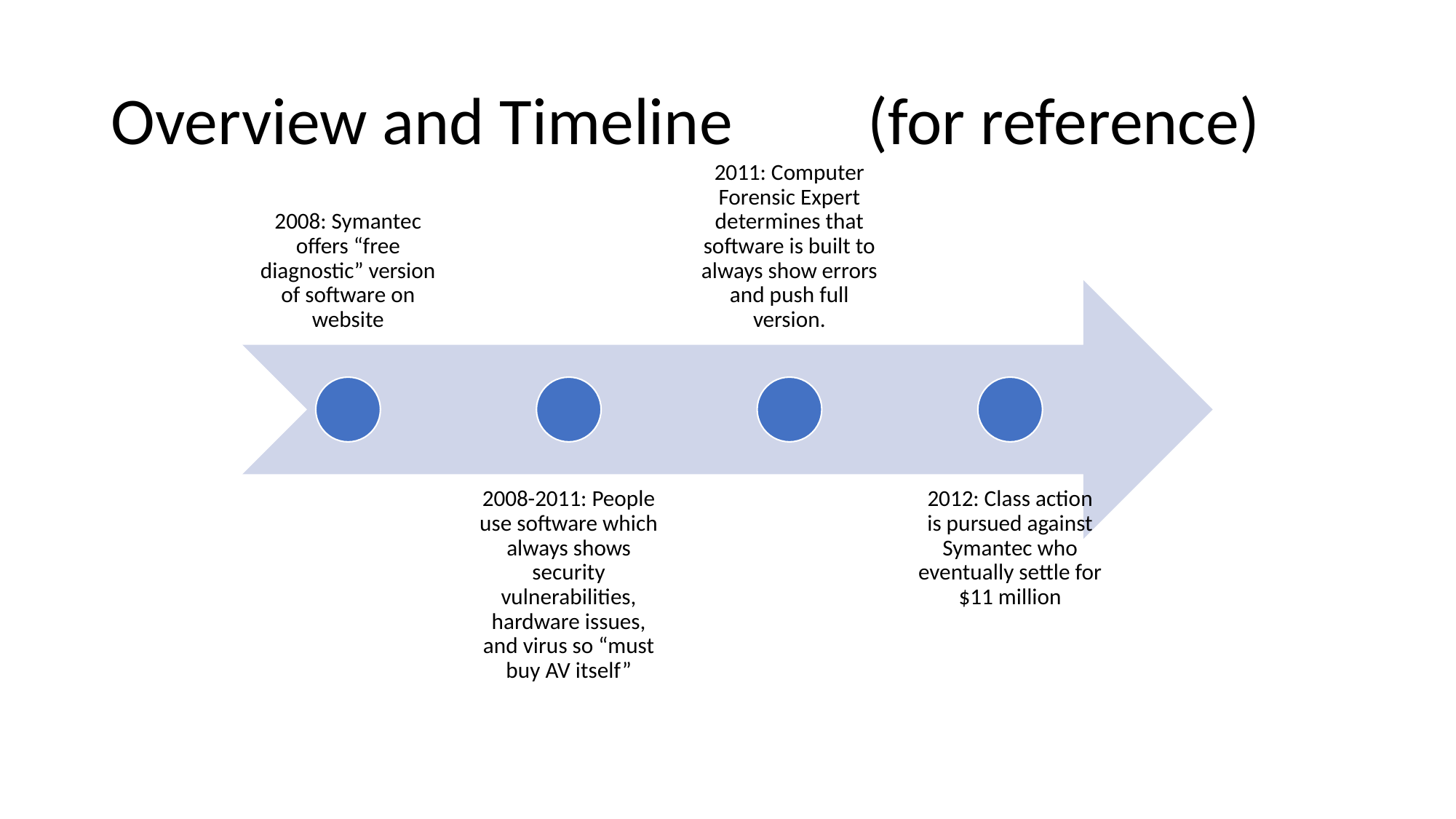

# Overview and Timeline         (for reference)
2008: Symantec offers “free diagnostic” version of software on website
2008-2011: People use software which always shows security vulnerabilities, hardware issues, and virus so “must buy AV itself”
2011: Computer Forensic Expert determines that software is built to always show errors and push full version.
2012: Class action is pursued against Symantec who eventually settle for $11 million